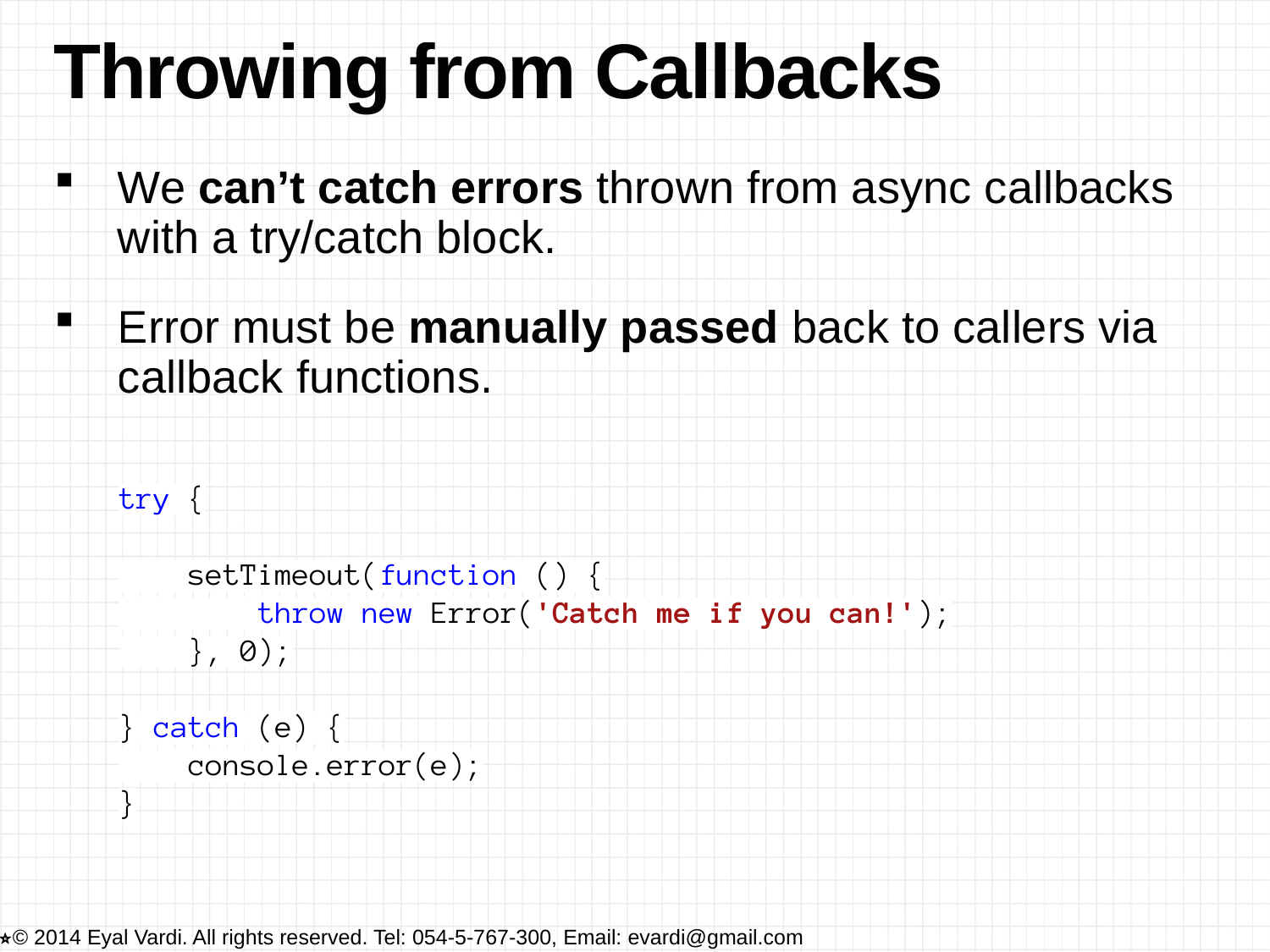

# Throwing from Callbacks
We can’t catch errors thrown from async callbacks with a try/catch block.

Error must be manually passed back to callers via callback functions.
try {

    setTimeout(function () {
        throw new Error('Catch me if you can!');
    }, 0);

} catch (e) {
    console.error(e);
}